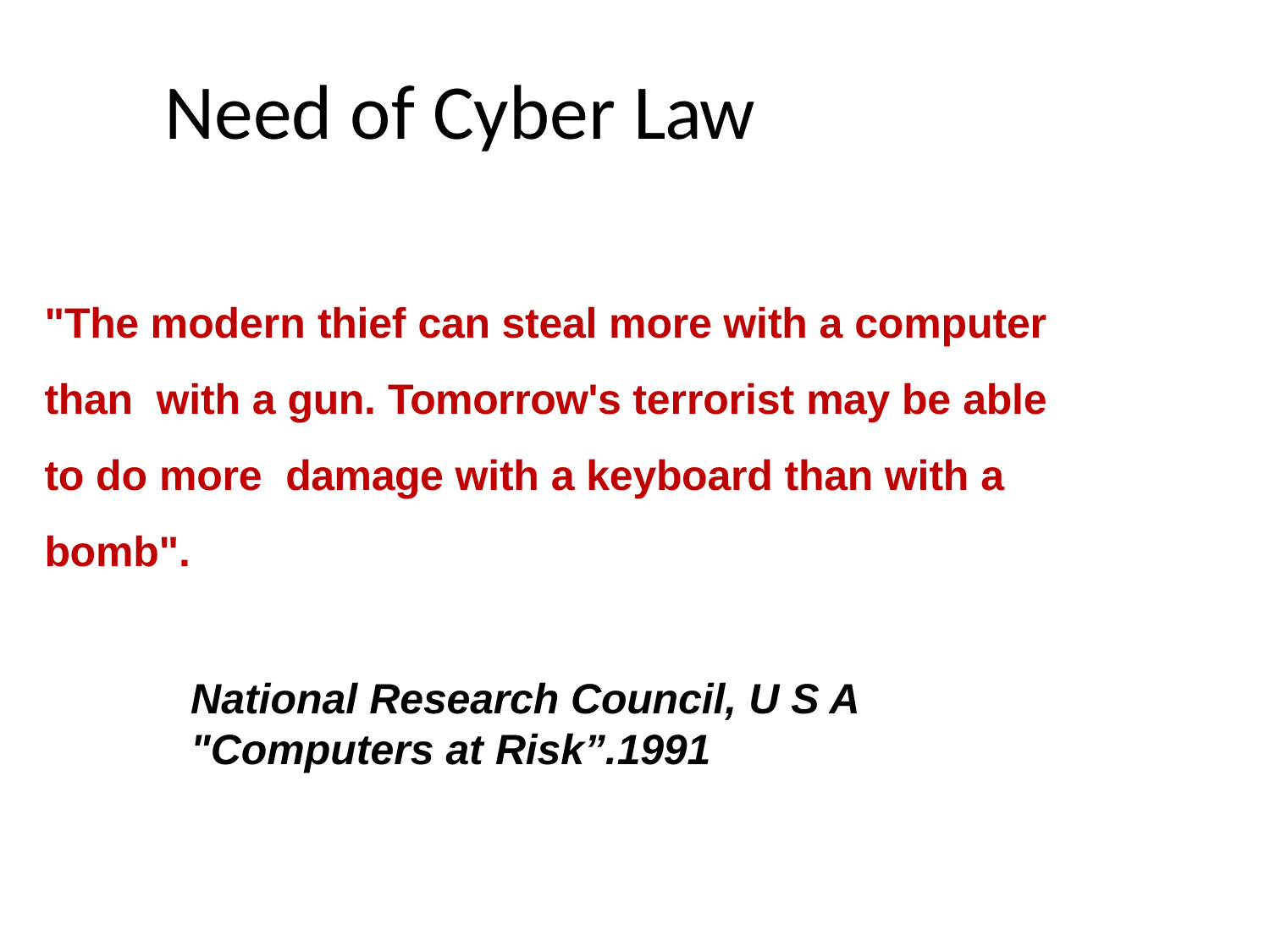

# Need of Cyber Law
"The modern thief can steal more with a computer than  with a gun. Tomorrow's terrorist may be able to do more  damage with a keyboard than with a bomb".

National Research Council, U S A "Computers at Risk”.1991